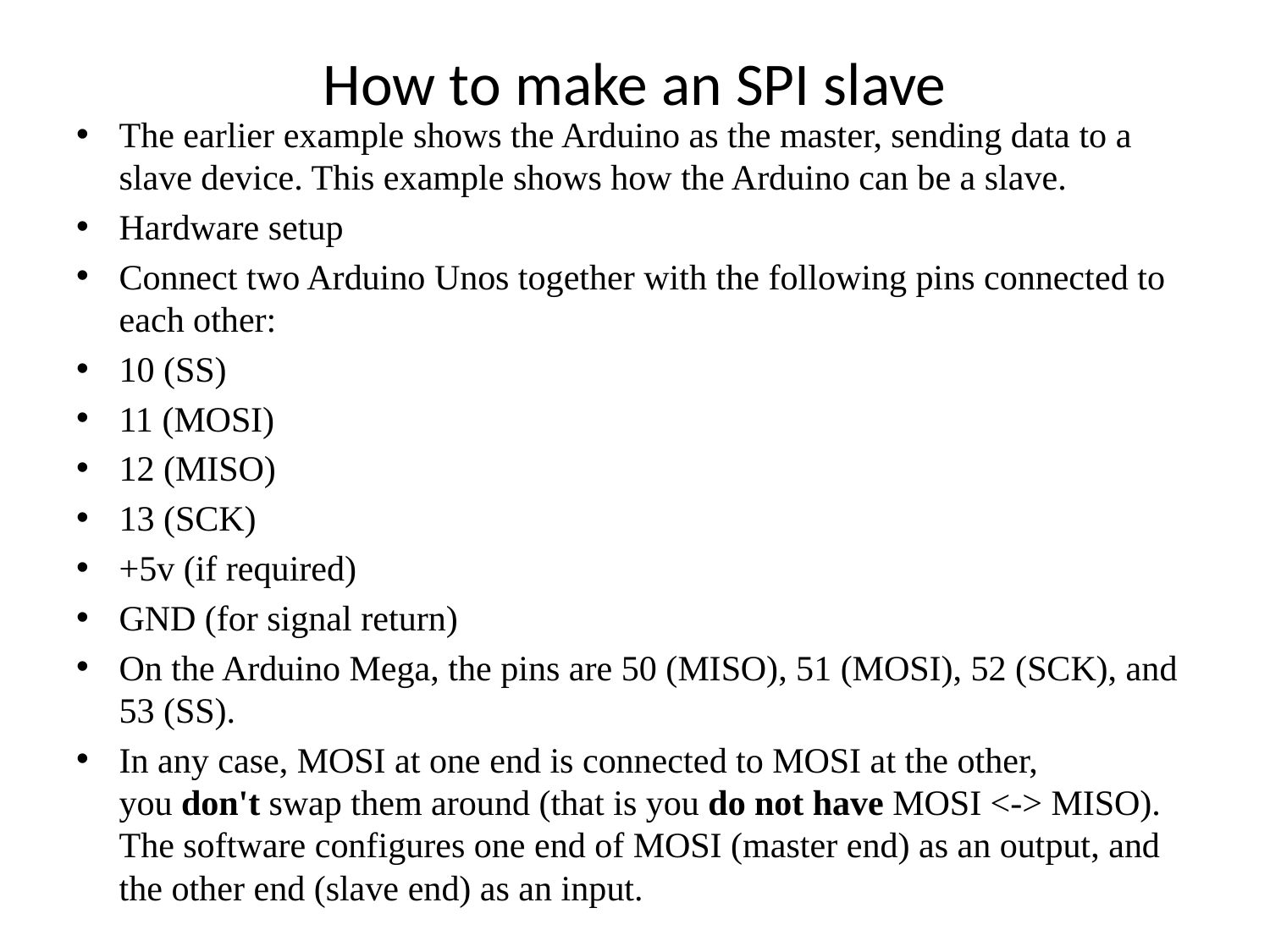

# How to make an SPI slave
The earlier example shows the Arduino as the master, sending data to a slave device. This example shows how the Arduino can be a slave.
Hardware setup
Connect two Arduino Unos together with the following pins connected to each other:
10 (SS)
11 (MOSI)
12 (MISO)
13 (SCK)
+5v (if required)
GND (for signal return)
On the Arduino Mega, the pins are 50 (MISO), 51 (MOSI), 52 (SCK), and 53 (SS).
In any case, MOSI at one end is connected to MOSI at the other, you don't swap them around (that is you do not have MOSI <-> MISO). The software configures one end of MOSI (master end) as an output, and the other end (slave end) as an input.